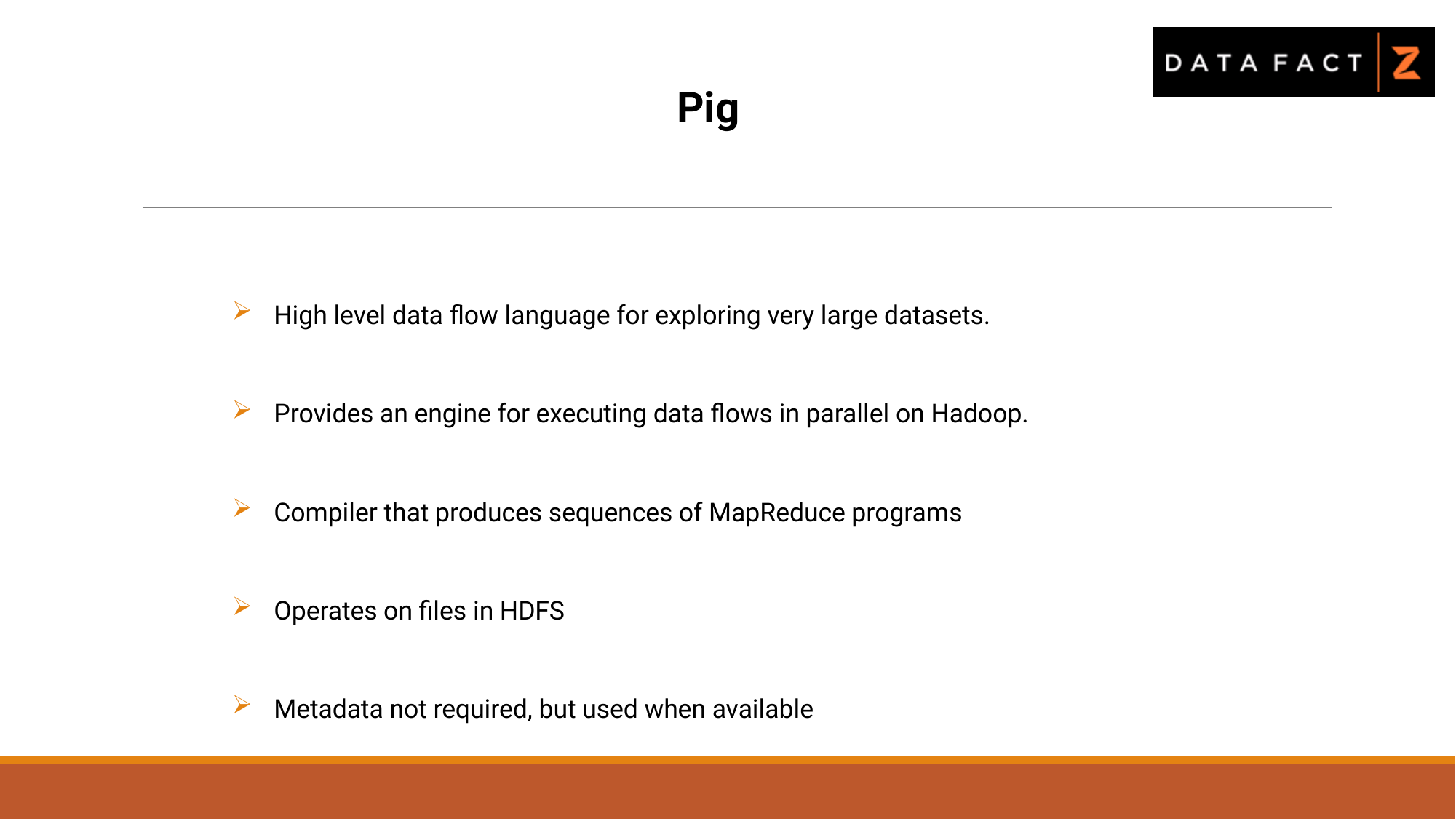

Pig
High level data flow language for exploring very large datasets.
Provides an engine for executing data flows in parallel on Hadoop.
Compiler that produces sequences of MapReduce programs
Operates on files in HDFS
Metadata not required, but used when available